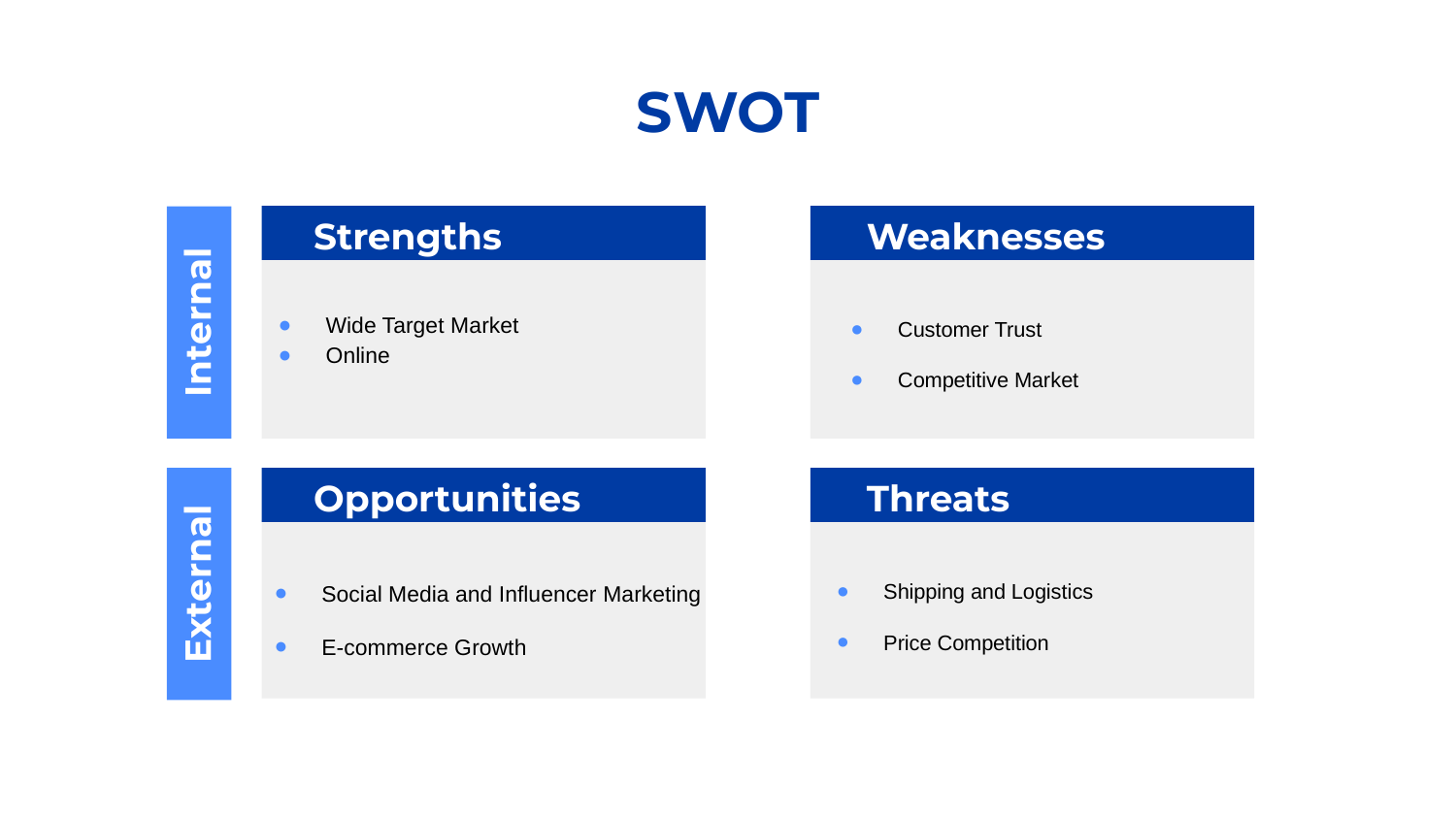

# SWOT
Strengths
Weaknesses

Customer Trust
Competitive Market

Internal
Wide Target Market
Online
Opportunities
Threats

Social Media and Influencer Marketing
E-commerce Growth

Shipping and Logistics
Price Competition
External